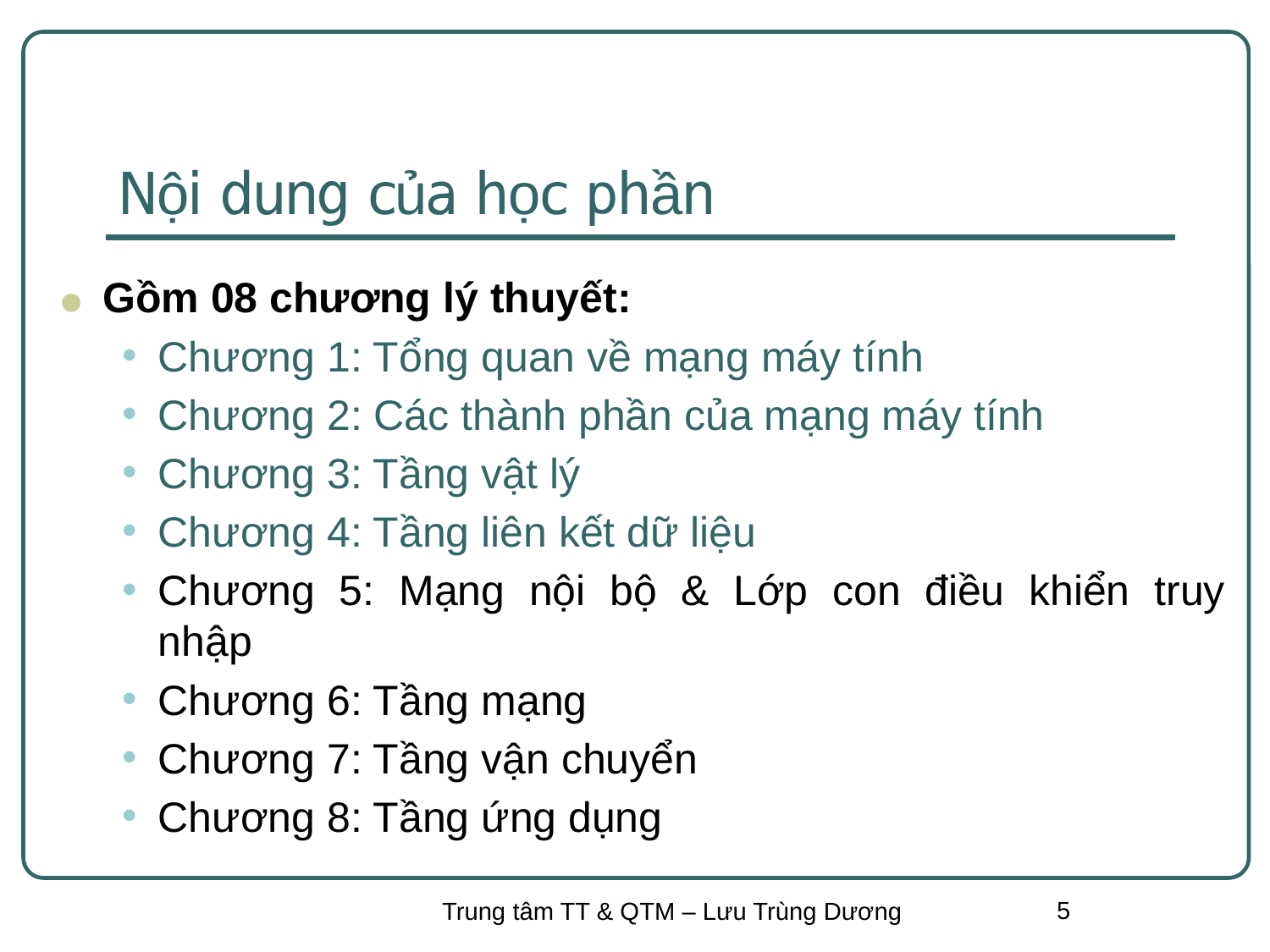

# Nội dung của học phần
Gồm 08 chương lý thuyết:
Chương 1: Tổng quan về mạng máy tính
Chương 2: Các thành phần của mạng máy tính
Chương 3: Tầng vật lý
Chương 4: Tầng liên kết dữ liệu
Chương 5: Mạng nội bộ & Lớp con điều khiển truy nhập
Chương 6: Tầng mạng
Chương 7: Tầng vận chuyển
Chương 8: Tầng ứng dụng
5
Trung tâm TT & QTM – Lưu Trùng Dương